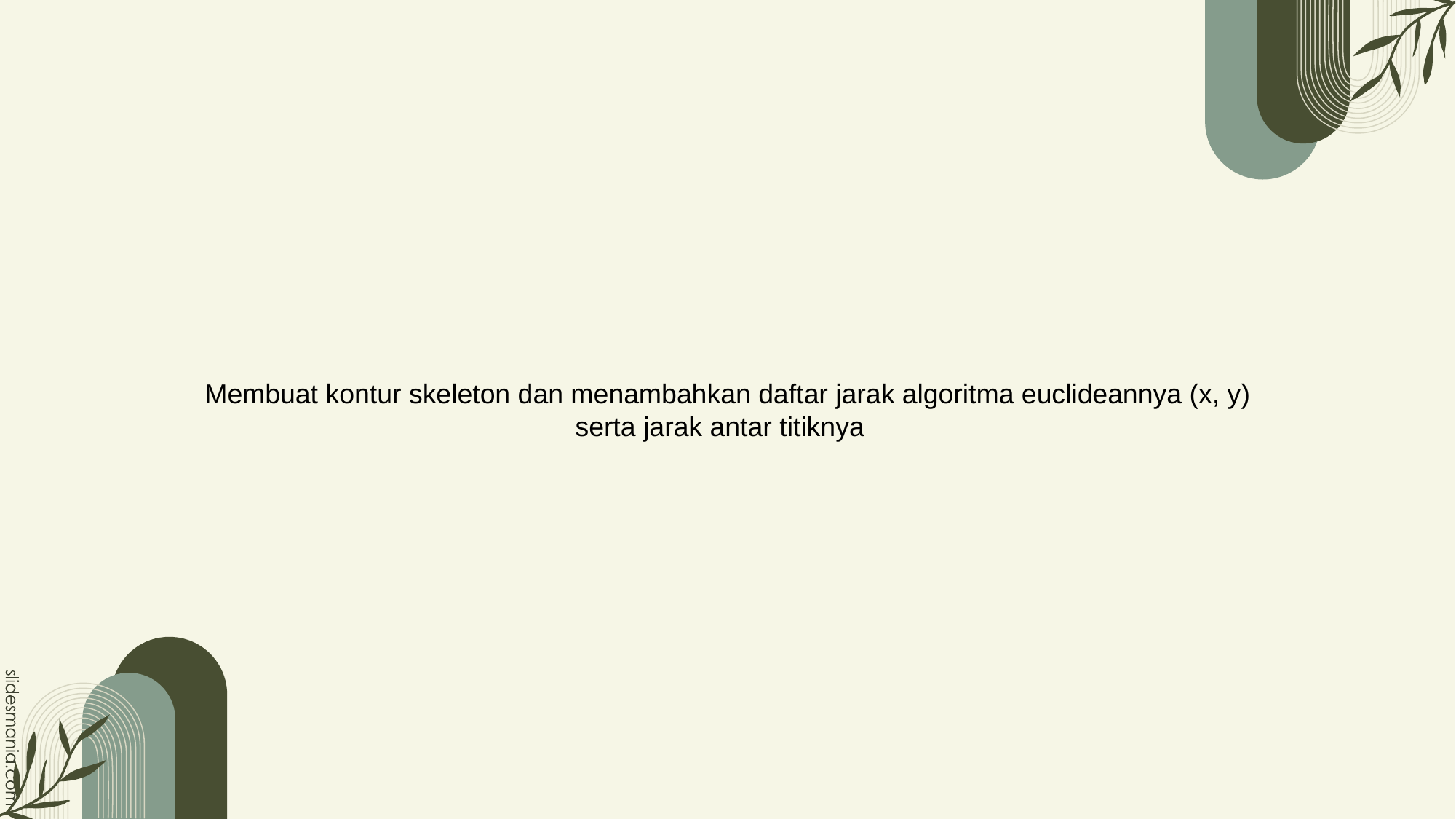

Membuat kontur skeleton dan menambahkan daftar jarak algoritma euclideannya (x, y) serta jarak antar titiknya